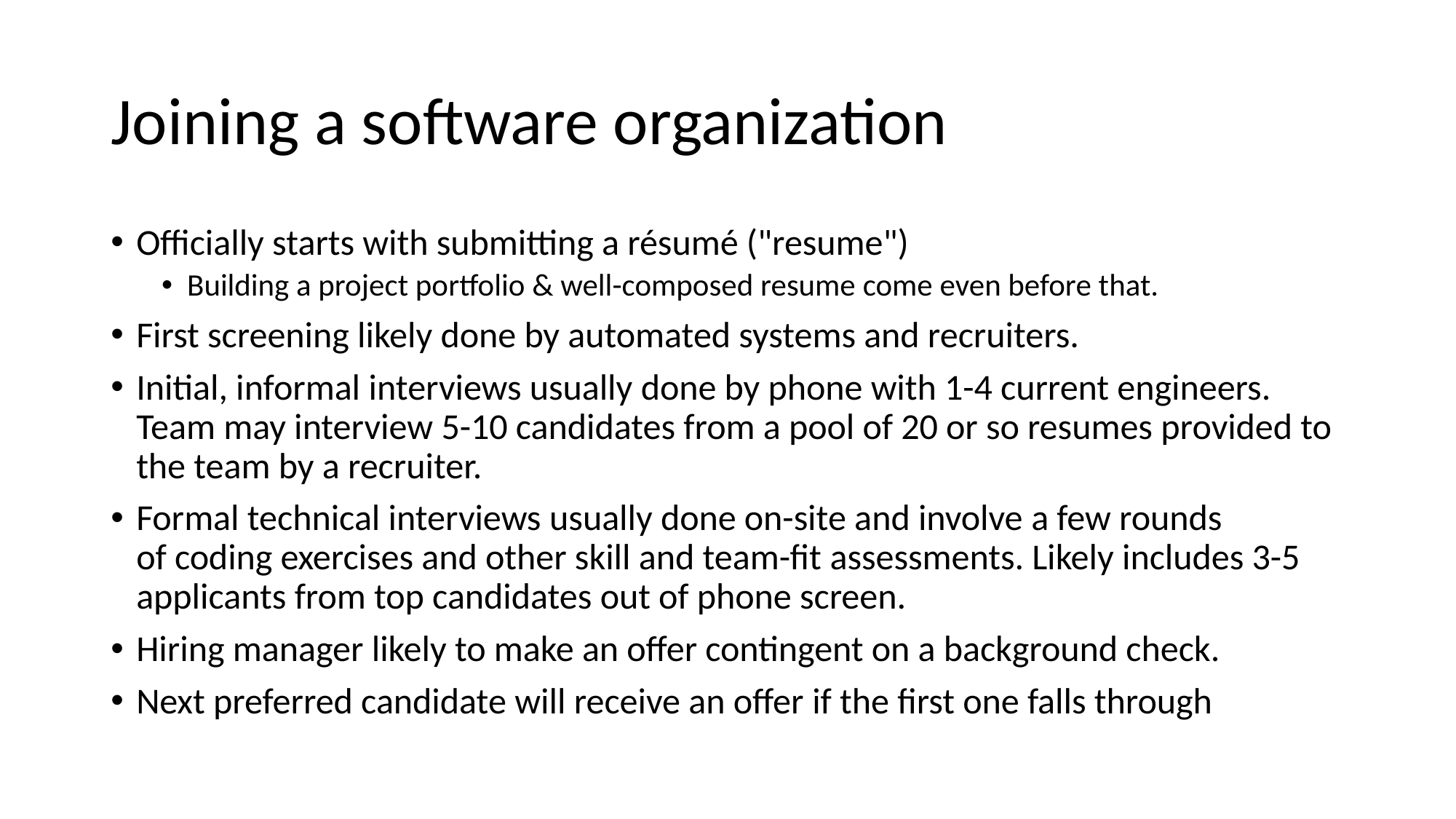

# Joining a software organization
Officially starts with submitting a résumé ("resume")
Building a project portfolio & well-composed resume come even before that.
First screening likely done by automated systems and recruiters.
Initial, informal interviews usually done by phone with 1-4 current engineers. Team may interview 5-10 candidates from a pool of 20 or so resumes provided to the team by a recruiter.
Formal technical interviews usually done on-site and involve a few rounds of coding exercises and other skill and team-fit assessments. Likely includes 3-5 applicants from top candidates out of phone screen.
Hiring manager likely to make an offer contingent on a background check.
Next preferred candidate will receive an offer if the first one falls through